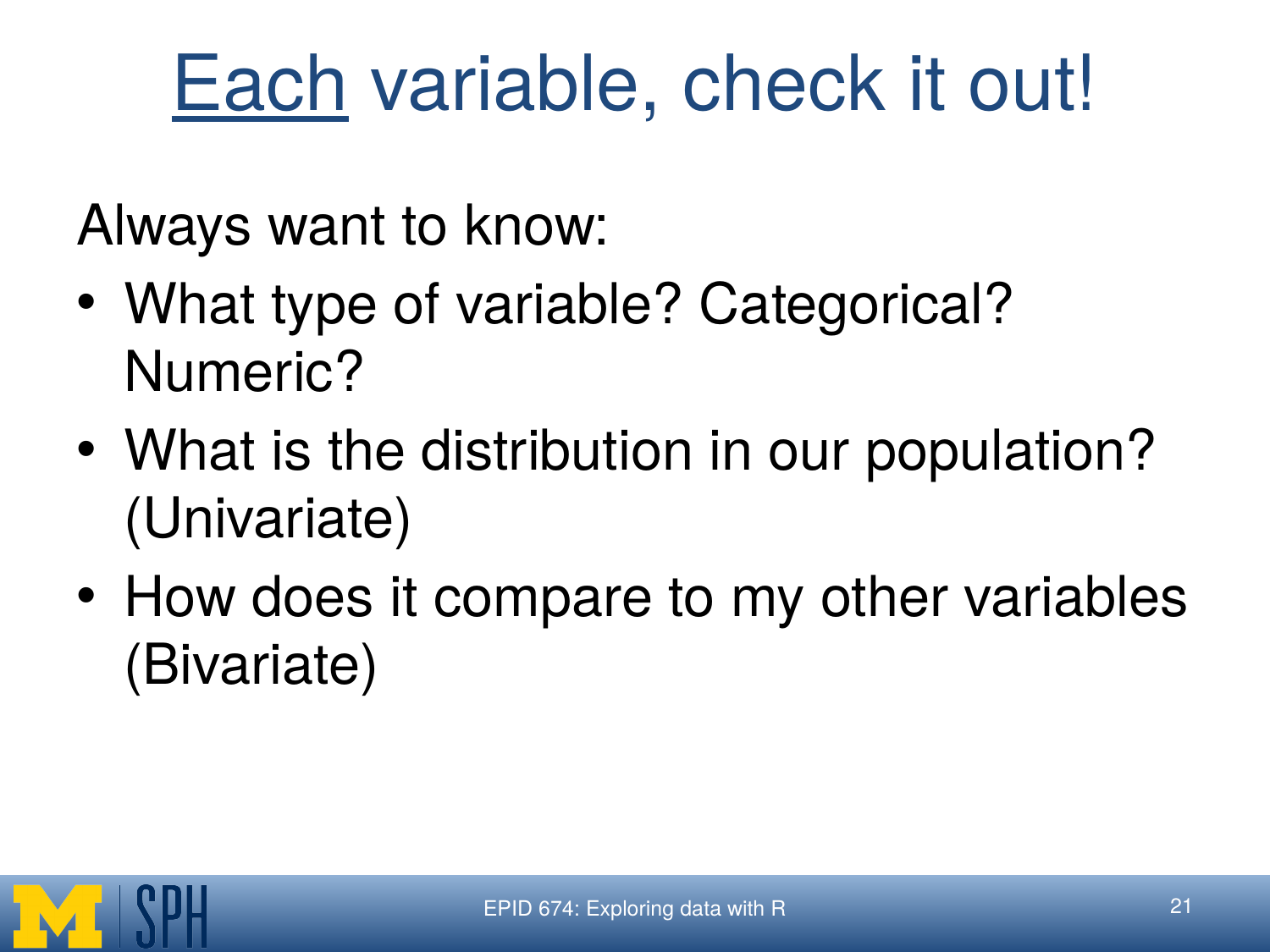

# Each variable, check it out!
Always want to know:
What type of variable? Categorical? Numeric?
What is the distribution in our population? (Univariate)
How does it compare to my other variables (Bivariate)
EPID 674: Exploring data with R
21